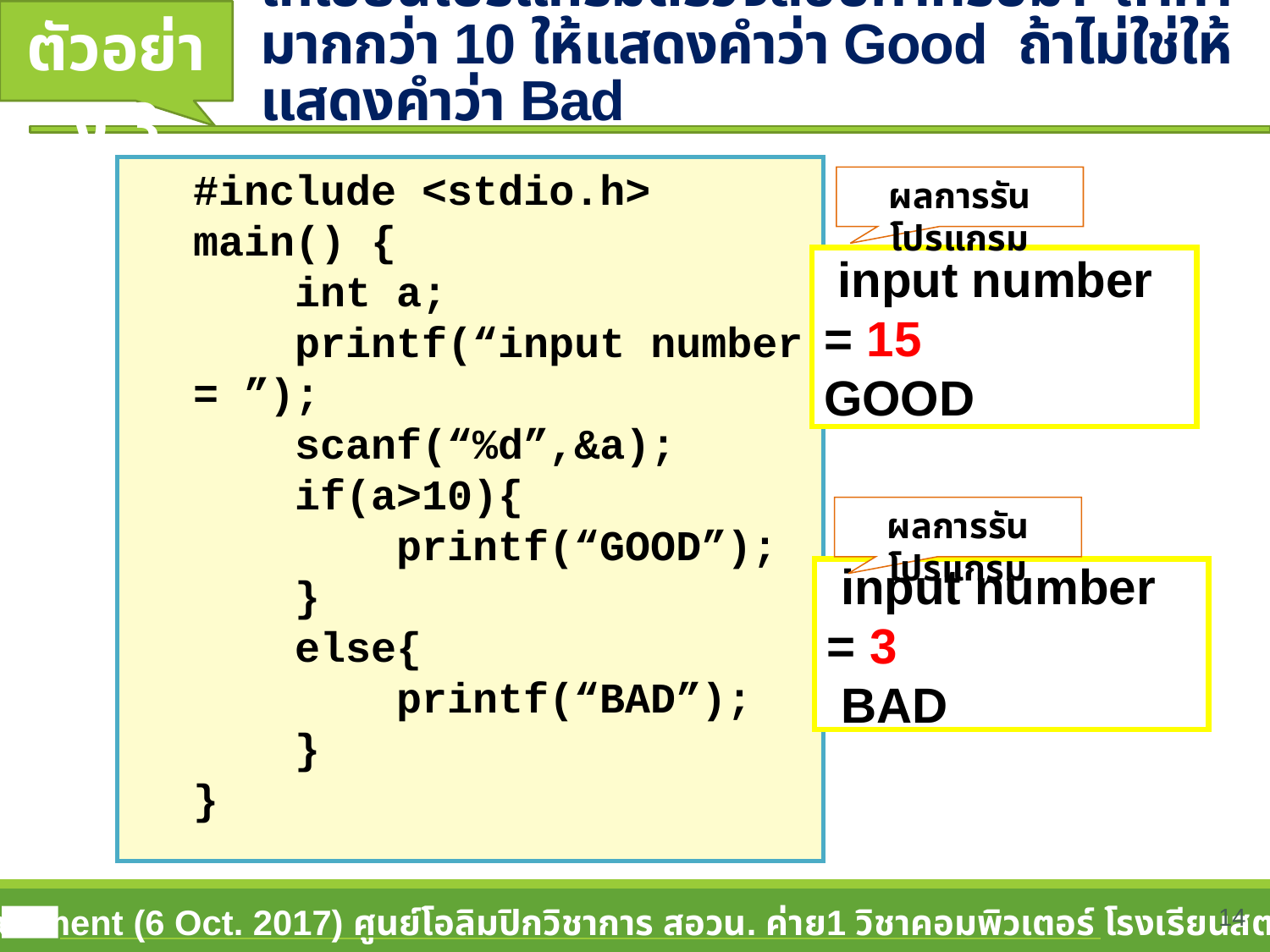

ตัวอย่าง 3
# ให้เขียนโปรแกรมตรวจสอบค่าที่รับมา  ถ้าค่ามากกว่า 10 ให้แสดงคำว่า Good  ถ้าไม่ใช่ให้แสดงคำว่า Bad
#include <stdio.h>
main() {
    int a;
    printf(“input number = ”);
    scanf(“%d”,&a);
    if(a>10){
        printf(“GOOD”);
    }
    else{
        printf(“BAD”);
    }
}

ผลการรันโปรแกรม
 input number = 15
GOOD
ผลการรันโปรแกรม
 input number = 3
 BAD
14